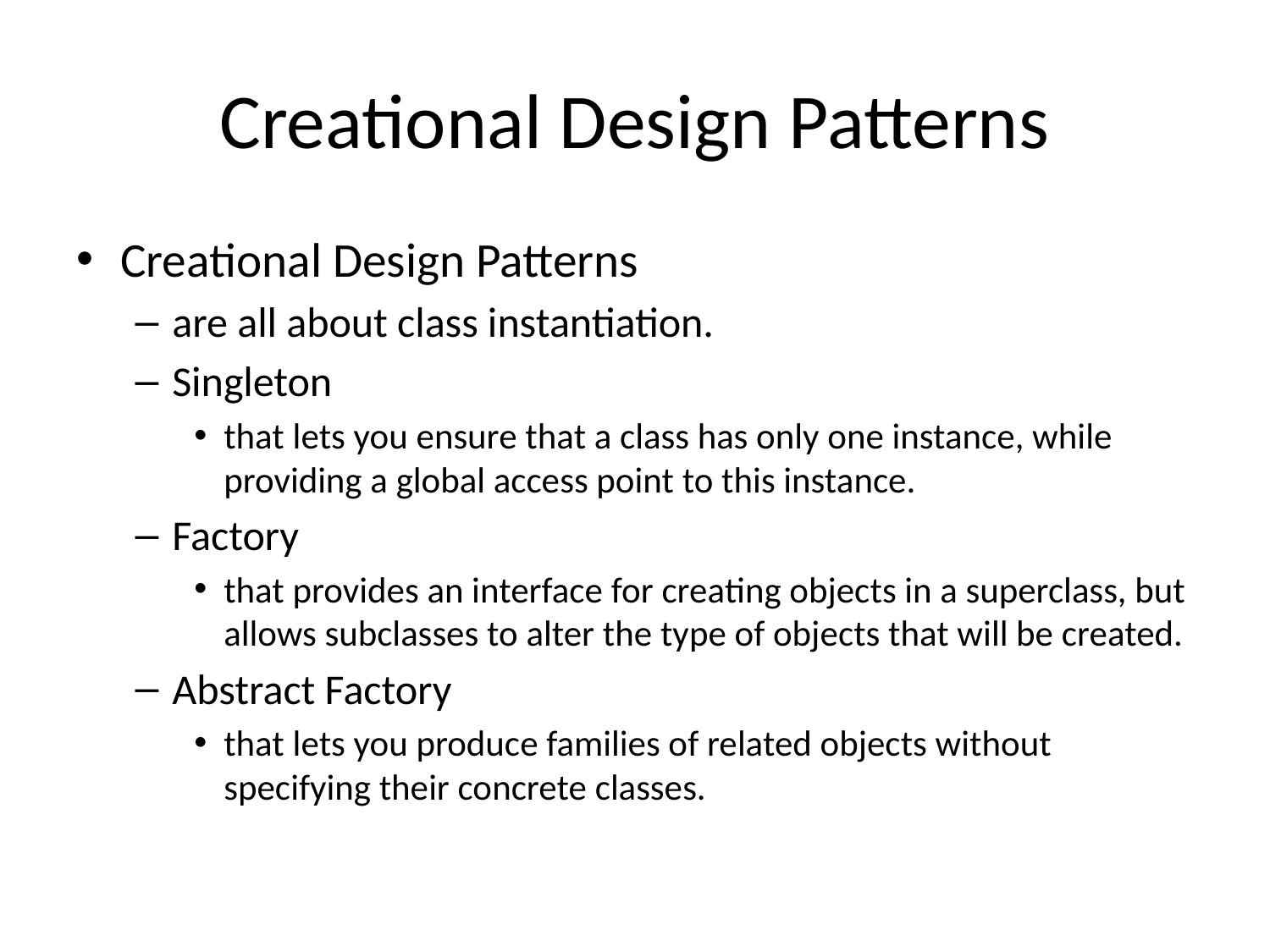

# Creational Design Patterns
Creational Design Patterns
are all about class instantiation.
Singleton
that lets you ensure that a class has only one instance, while providing a global access point to this instance.
Factory
that provides an interface for creating objects in a superclass, but allows subclasses to alter the type of objects that will be created.
Abstract Factory
that lets you produce families of related objects without specifying their concrete classes.